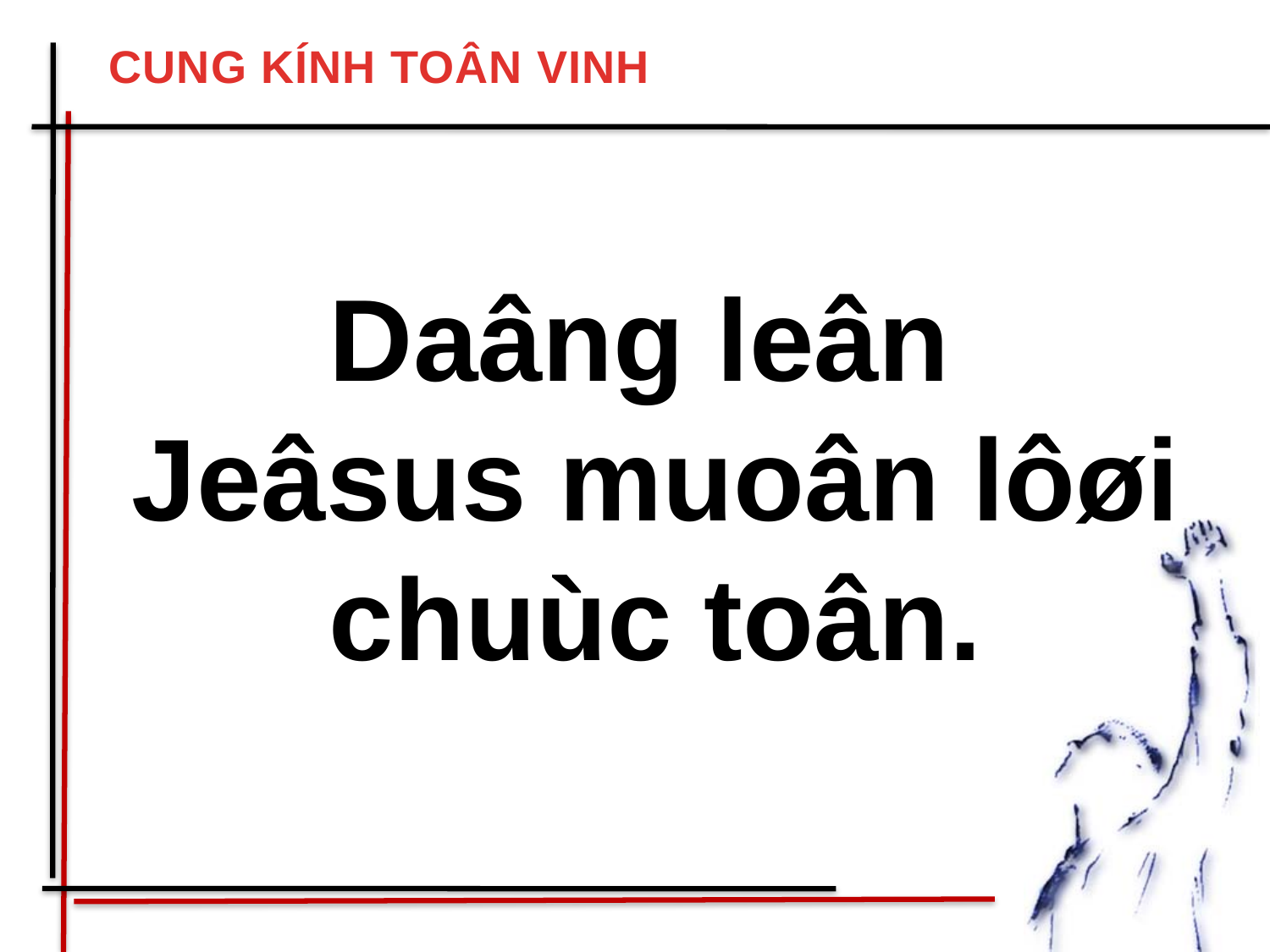

CUNG KÍNH TOÂN VINH
Daâng leân
Jeâsus muoân lôøi chuùc toân.